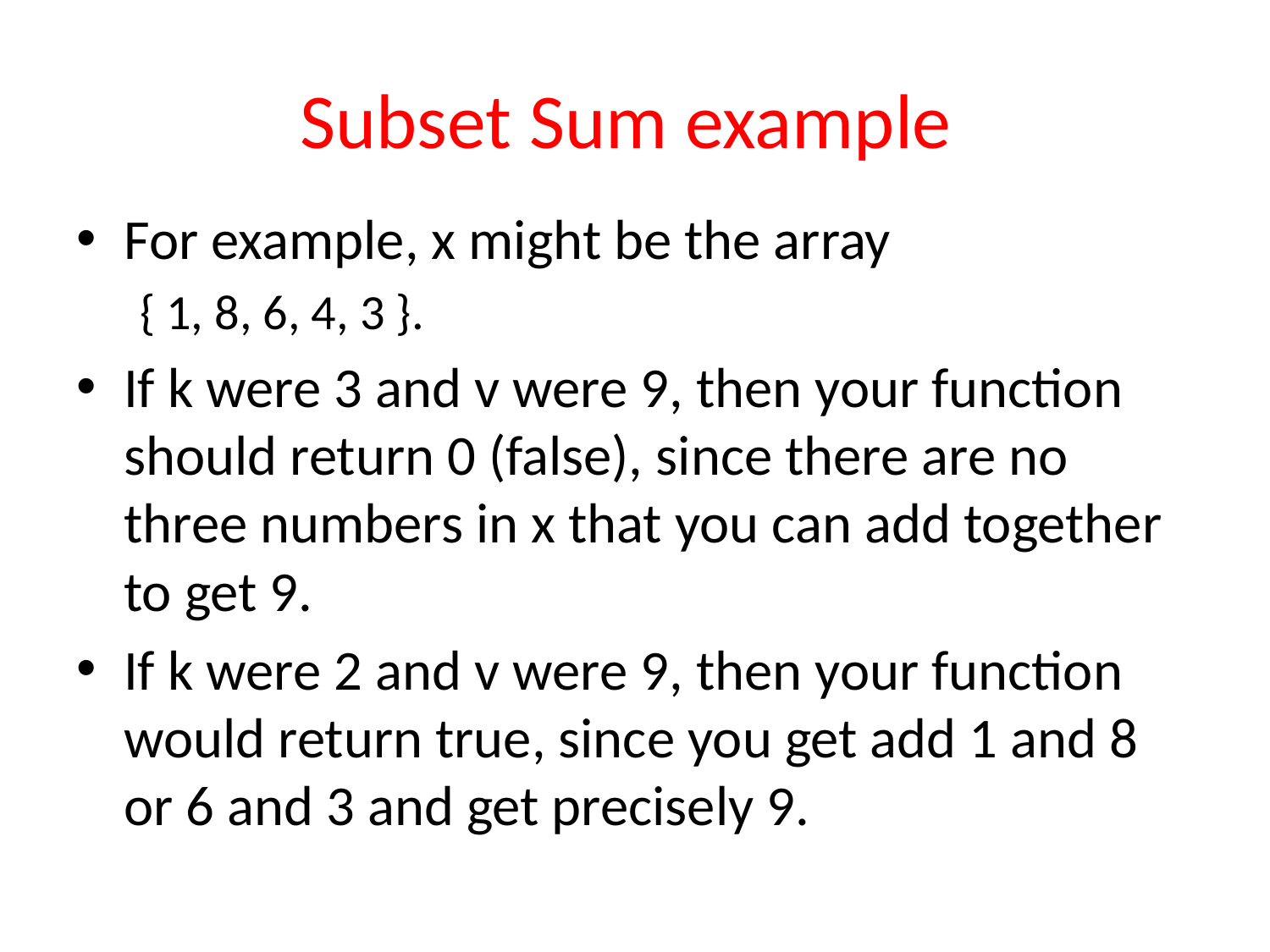

# Subset Sum example
For example, x might be the array
{ 1, 8, 6, 4, 3 }.
If k were 3 and v were 9, then your function should return 0 (false), since there are no three numbers in x that you can add together to get 9.
If k were 2 and v were 9, then your function would return true, since you get add 1 and 8 or 6 and 3 and get precisely 9.